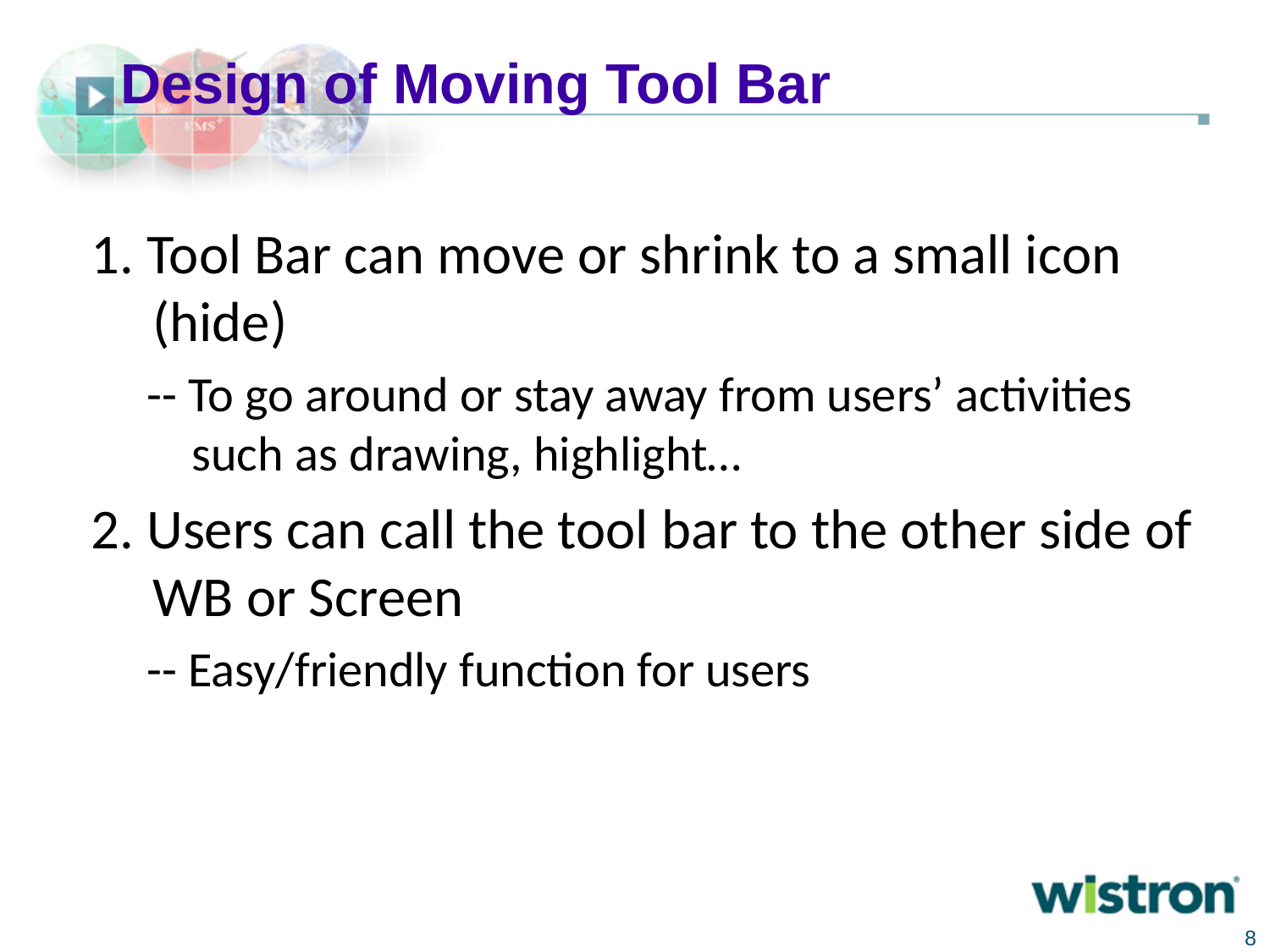

# Design of Moving Tool Bar
1. Tool Bar can move or shrink to a small icon (hide)
-- To go around or stay away from users’ activities such as drawing, highlight…
2. Users can call the tool bar to the other side of WB or Screen
-- Easy/friendly function for users